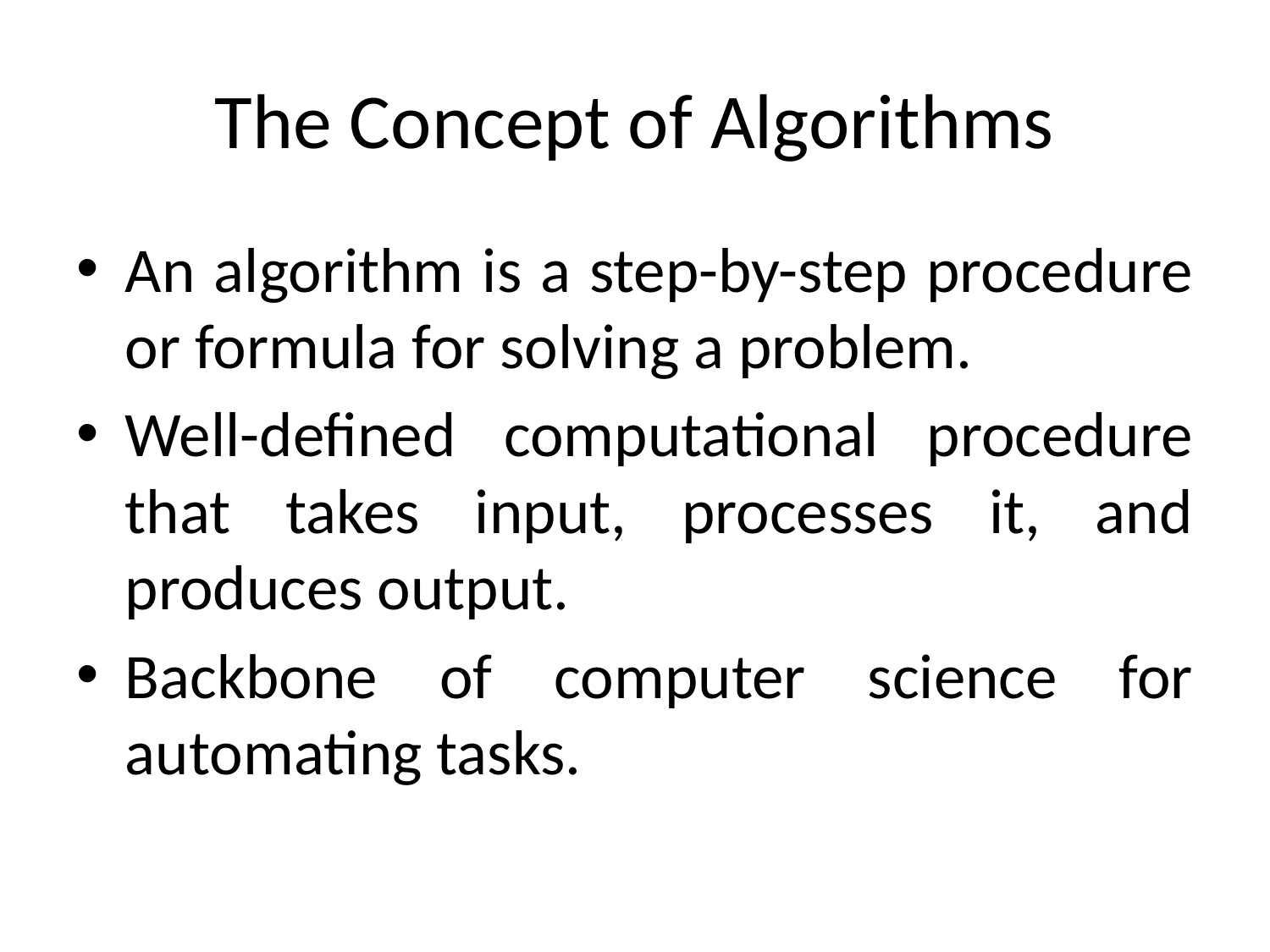

# The Concept of Algorithms
An algorithm is a step-by-step procedure or formula for solving a problem.
Well-defined computational procedure that takes input, processes it, and produces output.
Backbone of computer science for automating tasks.